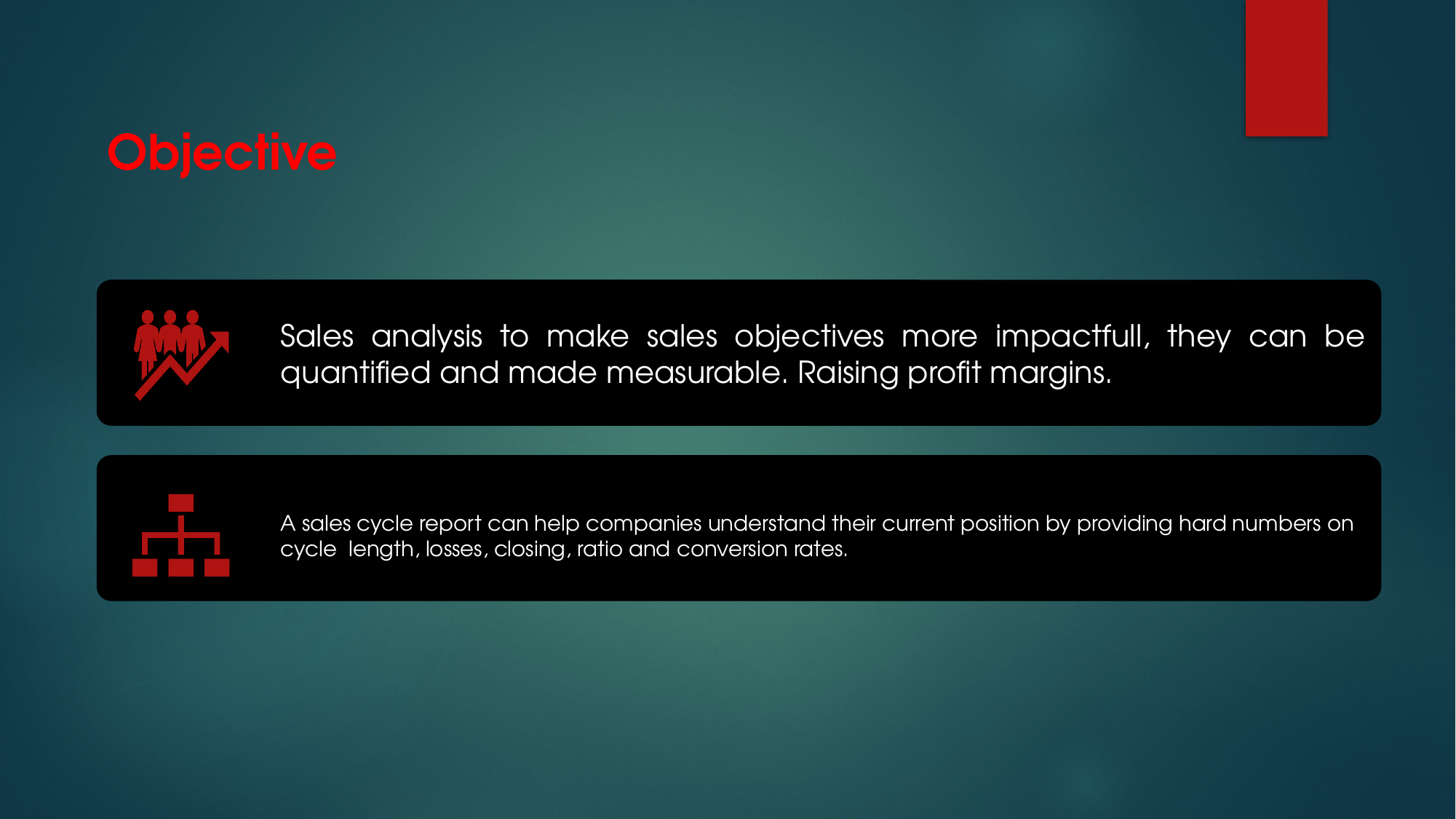

# Objective
Sales analysis to make sales objectives more impactfull, they can be quantified and made measurable. Raising profit margins.
A sales cycle report can help companies understand their current position by providing hard numbers on cycle  length, losses, closing, ratio and conversion rates.